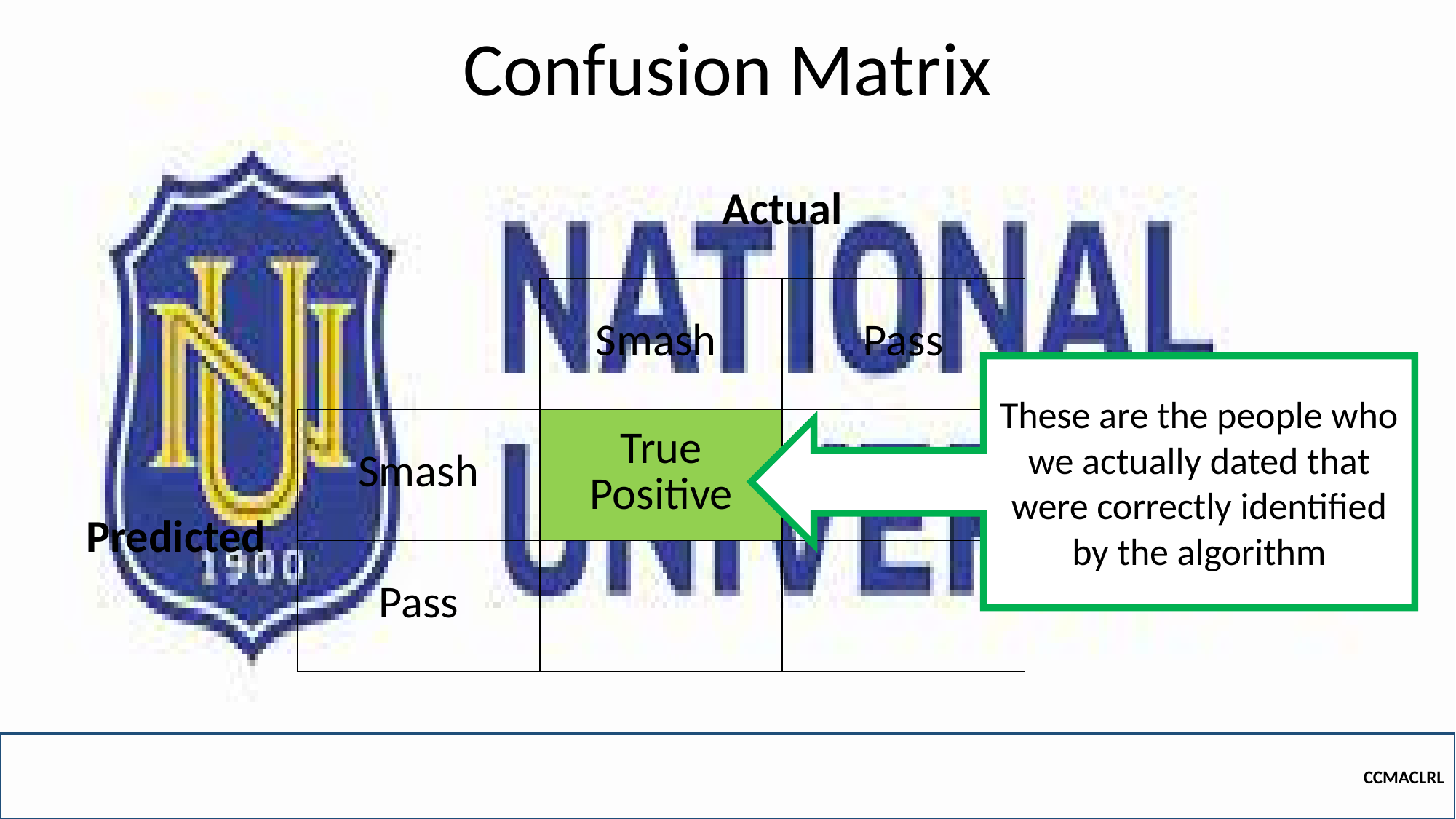

# Confusion Matrix
|  |  | Actual |  |
| --- | --- | --- | --- |
|  |  | Smash | Pass |
| Predicted | Smash | True Positive |  |
|  | Pass |  |  |
These are the people who we actually dated that were correctly identified by the algorithm
CCMACLRL